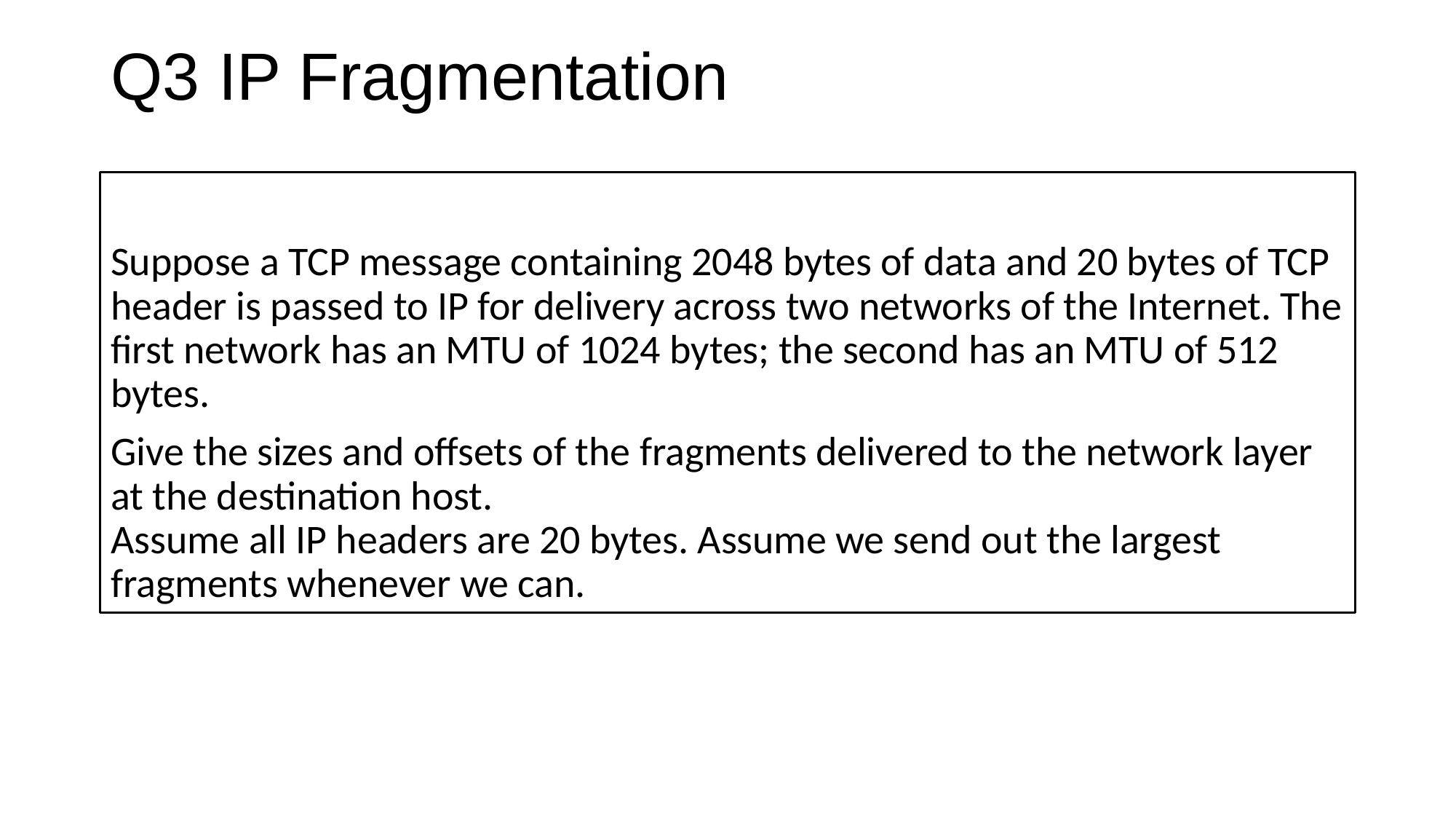

# Q3 IP Fragmentation

Suppose a TCP message containing 2048 bytes of data and 20 bytes of TCP header is passed to IP for delivery across two networks of the Internet. The first network has an MTU of 1024 bytes; the second has an MTU of 512 bytes.
Give the sizes and offsets of the fragments delivered to the network layer at the destination host.
Assume all IP headers are 20 bytes. Assume we send out the largest fragments whenever we can.